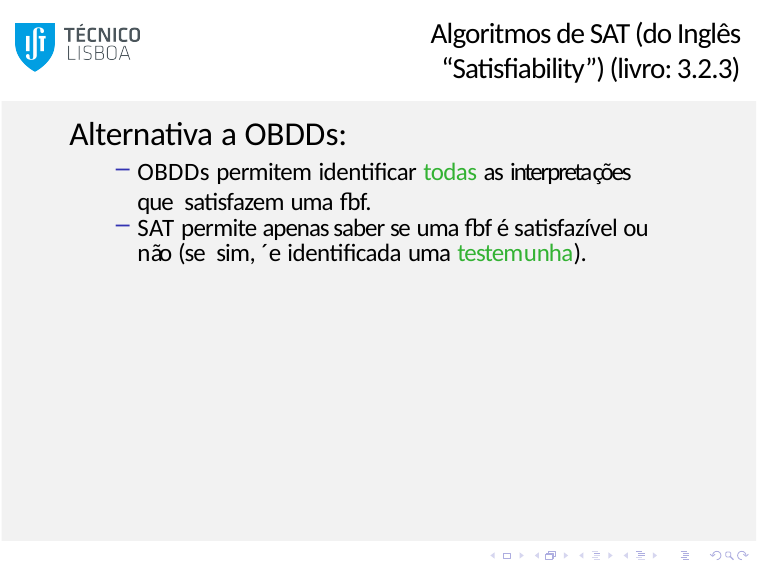

# Algoritmos de SAT (do Inglês “Satisfiability”) (livro: 3.2.3)
Alternativa a OBDDs:
OBDDs permitem identificar todas as interpretações que  satisfazem uma fbf.
SAT permite apenas saber se uma fbf é satisfazível ou não (se  sim, ´e identificada uma testemunha).